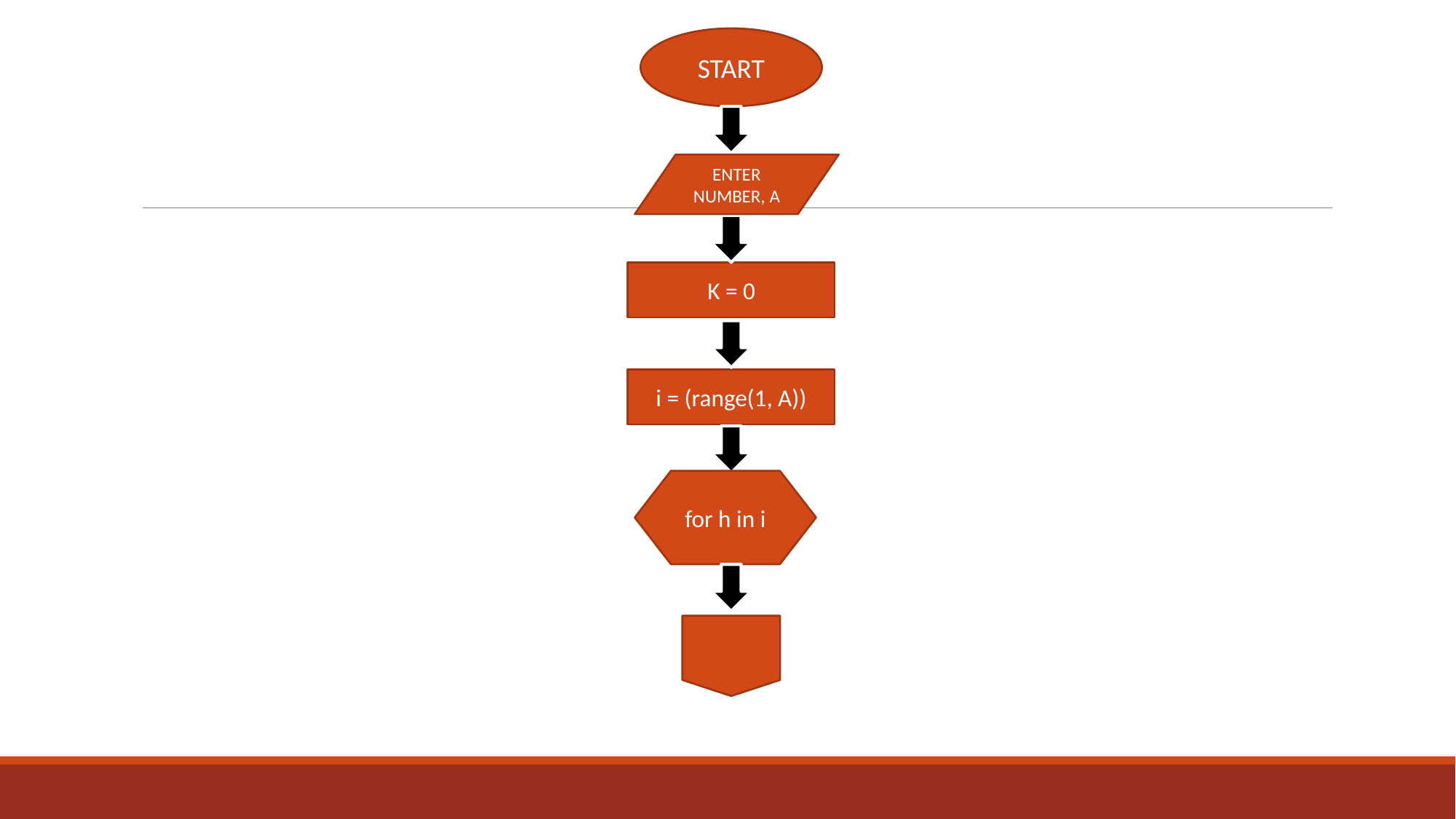

START

ENTER NUMBER, A

K = 0

i = (range(1, A))

for h in i